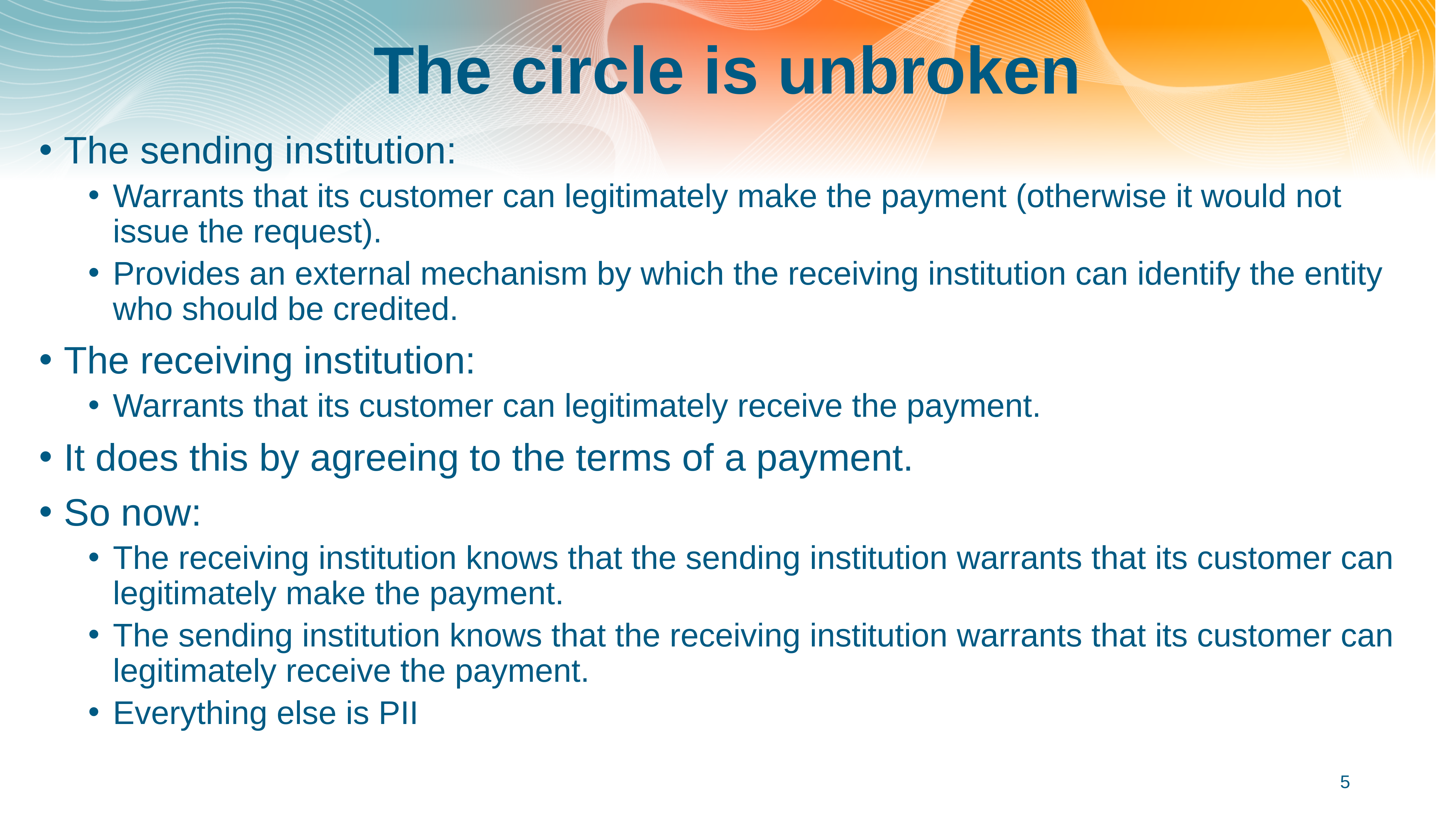

# The circle is unbroken
The sending institution:
Warrants that its customer can legitimately make the payment (otherwise it would not issue the request).
Provides an external mechanism by which the receiving institution can identify the entity who should be credited.
The receiving institution:
Warrants that its customer can legitimately receive the payment.
It does this by agreeing to the terms of a payment.
So now:
The receiving institution knows that the sending institution warrants that its customer can legitimately make the payment.
The sending institution knows that the receiving institution warrants that its customer can legitimately receive the payment.
Everything else is PII
5